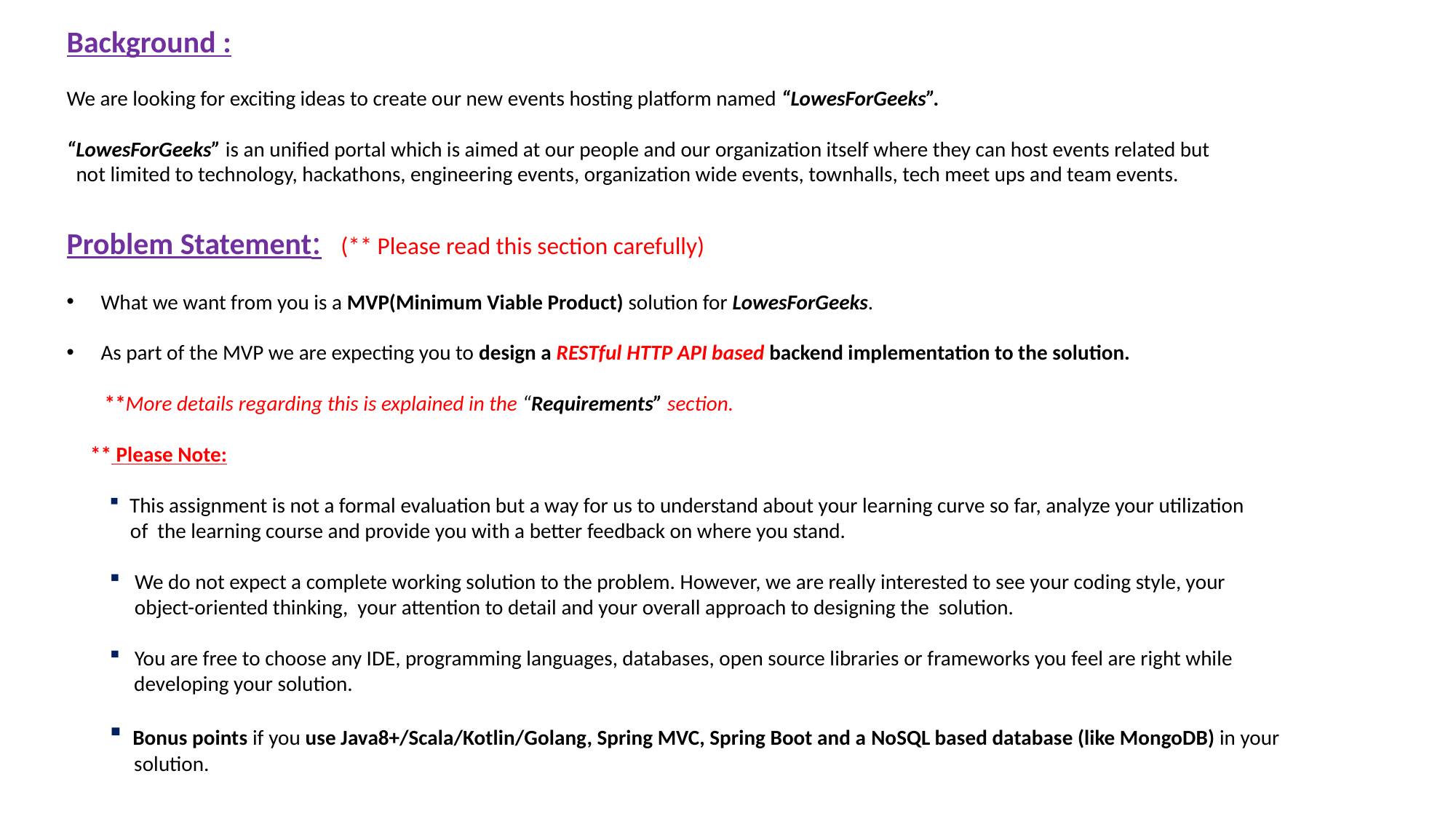

Background :
We are looking for exciting ideas to create our new events hosting platform named “LowesForGeeks”.

“LowesForGeeks” is an unified portal which is aimed at our people and our organization itself where they can host events related but
  not limited to technology, hackathons, engineering events, organization wide events, townhalls, tech meet ups and team events.

Problem Statement:  (** Please read this section carefully)

What we want from you is a MVP(Minimum Viable Product) solution for LowesForGeeks.

As part of the MVP we are expecting you to design a RESTful HTTP API based backend implementation to the solution.

        **More details regarding this is explained in the “Requirements” section.

     ** Please Note:
  This assignment is not a formal evaluation but a way for us to understand about your learning curve so far, analyze your utilization
  of  the learning course and provide you with a better feedback on where you stand.
  We do not expect a complete working solution to the problem. However, we are really interested to see your coding style, your
  object-oriented thinking,  your attention to detail and your overall approach to designing the  solution.
   You are free to choose any IDE, programming languages, databases, open source libraries or frameworks you feel are right while
    developing your solution.
  Bonus points if you use Java8+/Scala/Kotlin/Golang, Spring MVC, Spring Boot and a NoSQL based database (like MongoDB) in your
    solution.